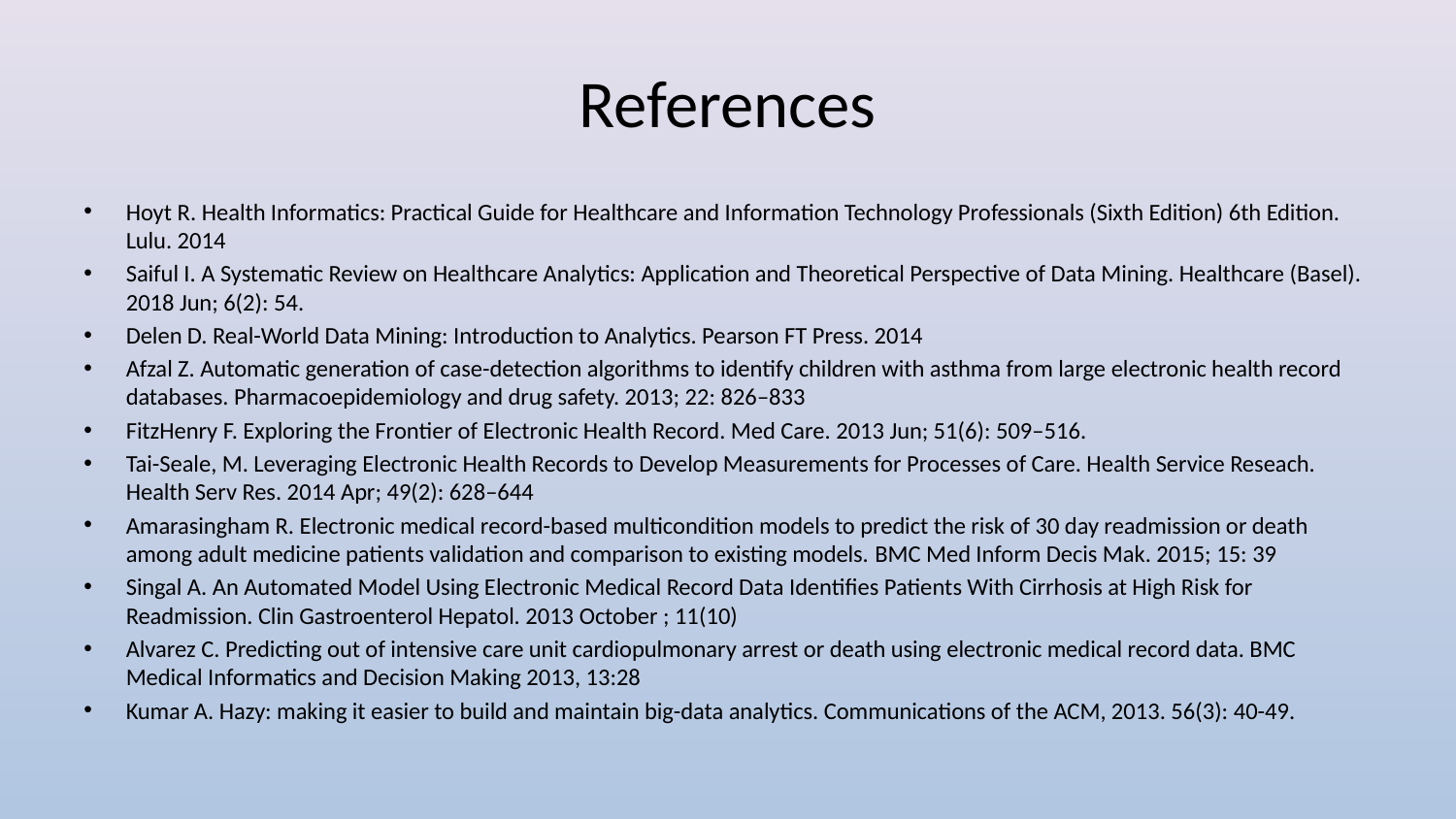

# References
Hoyt R. Health Informatics: Practical Guide for Healthcare and Information Technology Professionals (Sixth Edition) 6th Edition. Lulu. 2014
Saiful I. A Systematic Review on Healthcare Analytics: Application and Theoretical Perspective of Data Mining. Healthcare (Basel). 2018 Jun; 6(2): 54.
Delen D. Real-World Data Mining: Introduction to Analytics. Pearson FT Press. 2014
Afzal Z. Automatic generation of case-detection algorithms to identify children with asthma from large electronic health record databases. Pharmacoepidemiology and drug safety. 2013; 22: 826–833
FitzHenry F. Exploring the Frontier of Electronic Health Record. Med Care. 2013 Jun; 51(6): 509–516.
Tai-Seale, M. Leveraging Electronic Health Records to Develop Measurements for Processes of Care. Health Service Reseach. Health Serv Res. 2014 Apr; 49(2): 628–644
Amarasingham R. Electronic medical record-based multicondition models to predict the risk of 30 day readmission or death among adult medicine patients validation and comparison to existing models. BMC Med Inform Decis Mak. 2015; 15: 39
Singal A. An Automated Model Using Electronic Medical Record Data Identifies Patients With Cirrhosis at High Risk for Readmission. Clin Gastroenterol Hepatol. 2013 October ; 11(10)
Alvarez C. Predicting out of intensive care unit cardiopulmonary arrest or death using electronic medical record data. BMC Medical Informatics and Decision Making 2013, 13:28
Kumar A. Hazy: making it easier to build and maintain big-data analytics. Communications of the ACM, 2013. 56(3): 40-49.